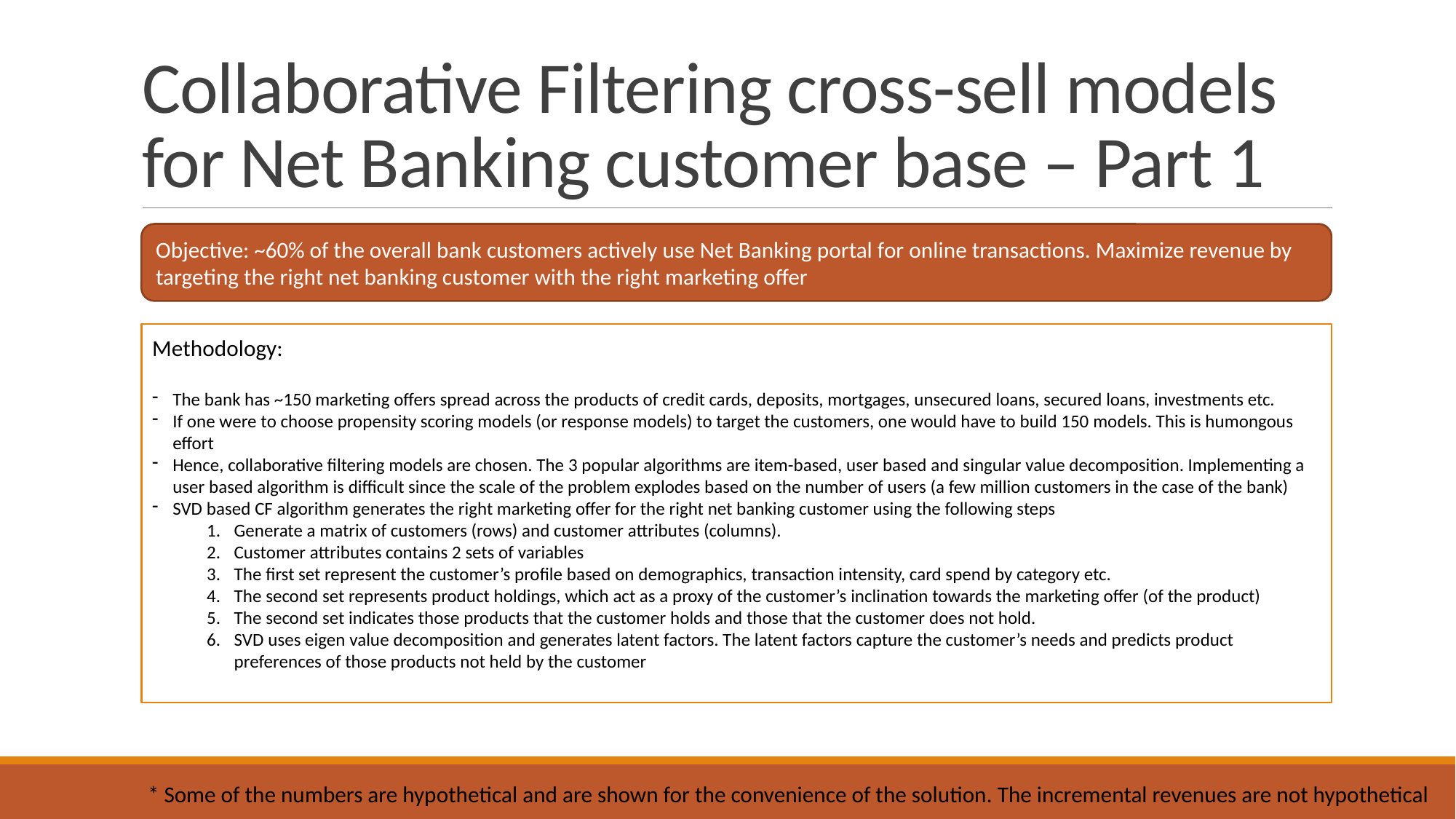

# Collaborative Filtering cross-sell models for Net Banking customer base – Part 1
Objective: ~60% of the overall bank customers actively use Net Banking portal for online transactions. Maximize revenue by targeting the right net banking customer with the right marketing offer
Methodology:

The bank has ~150 marketing offers spread across the products of credit cards, deposits, mortgages, unsecured loans, secured loans, investments etc.
If one were to choose propensity scoring models (or response models) to target the customers, one would have to build 150 models. This is humongous effort
Hence, collaborative filtering models are chosen. The 3 popular algorithms are item-based, user based and singular value decomposition. Implementing a user based algorithm is difficult since the scale of the problem explodes based on the number of users (a few million customers in the case of the bank)
SVD based CF algorithm generates the right marketing offer for the right net banking customer using the following steps
Generate a matrix of customers (rows) and customer attributes (columns).
Customer attributes contains 2 sets of variables
The first set represent the customer’s profile based on demographics, transaction intensity, card spend by category etc.
The second set represents product holdings, which act as a proxy of the customer’s inclination towards the marketing offer (of the product)
The second set indicates those products that the customer holds and those that the customer does not hold.
SVD uses eigen value decomposition and generates latent factors. The latent factors capture the customer’s needs and predicts product preferences of those products not held by the customer

* Some of the numbers are hypothetical and are shown for the convenience of the solution. The incremental revenues are not hypothetical